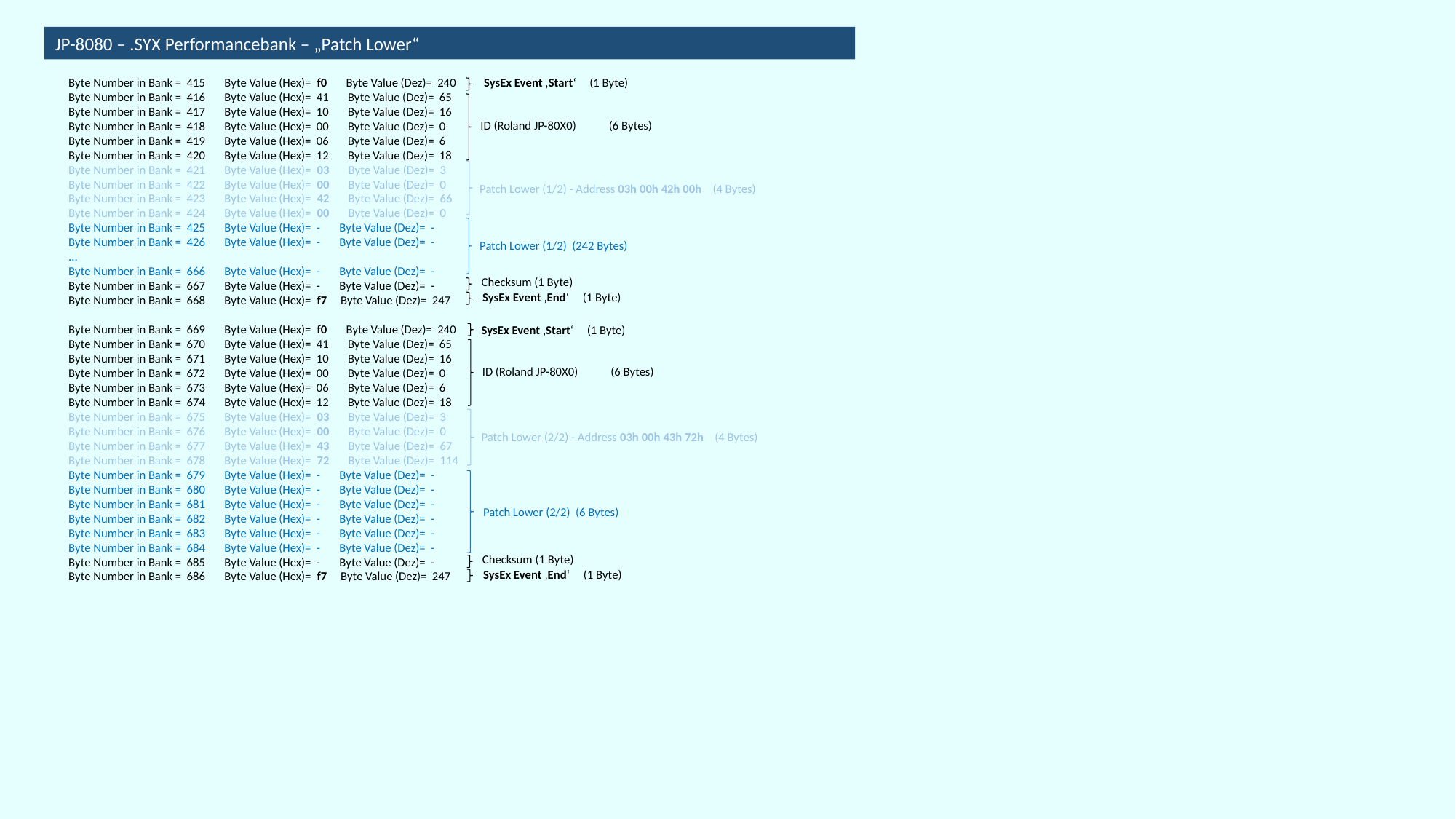

JP-8080 – .SYX Performancebank – „Patch Lower“
Byte Number in Bank =  415       Byte Value (Hex)=  f0       Byte Value (Dez)=  240
Byte Number in Bank =  416       Byte Value (Hex)=  41       Byte Value (Dez)=  65
Byte Number in Bank =  417       Byte Value (Hex)=  10       Byte Value (Dez)=  16
Byte Number in Bank =  418       Byte Value (Hex)=  00       Byte Value (Dez)=  0
Byte Number in Bank =  419       Byte Value (Hex)=  06       Byte Value (Dez)=  6
Byte Number in Bank =  420       Byte Value (Hex)=  12       Byte Value (Dez)=  18
Byte Number in Bank =  421       Byte Value (Hex)=  03       Byte Value (Dez)=  3
Byte Number in Bank =  422       Byte Value (Hex)=  00       Byte Value (Dez)=  0
Byte Number in Bank =  423       Byte Value (Hex)=  42       Byte Value (Dez)=  66
Byte Number in Bank =  424       Byte Value (Hex)=  00       Byte Value (Dez)=  0
Byte Number in Bank =  425       Byte Value (Hex)=  -       Byte Value (Dez)=  -
Byte Number in Bank =  426       Byte Value (Hex)=  -       Byte Value (Dez)=  -
...
Byte Number in Bank =  666       Byte Value (Hex)=  -       Byte Value (Dez)=  -
Byte Number in Bank =  667       Byte Value (Hex)=  -       Byte Value (Dez)=  -
Byte Number in Bank =  668       Byte Value (Hex)=  f7     Byte Value (Dez)=  247

Byte Number in Bank =  669       Byte Value (Hex)=  f0       Byte Value (Dez)=  240
Byte Number in Bank =  670       Byte Value (Hex)=  41       Byte Value (Dez)=  65
Byte Number in Bank =  671       Byte Value (Hex)=  10       Byte Value (Dez)=  16
Byte Number in Bank =  672       Byte Value (Hex)=  00       Byte Value (Dez)=  0
Byte Number in Bank =  673       Byte Value (Hex)=  06       Byte Value (Dez)=  6
Byte Number in Bank =  674       Byte Value (Hex)=  12       Byte Value (Dez)=  18
Byte Number in Bank =  675       Byte Value (Hex)=  03       Byte Value (Dez)=  3
Byte Number in Bank =  676       Byte Value (Hex)=  00       Byte Value (Dez)=  0
Byte Number in Bank =  677       Byte Value (Hex)=  43       Byte Value (Dez)=  67
Byte Number in Bank =  678       Byte Value (Hex)=  72       Byte Value (Dez)=  114
Byte Number in Bank =  679       Byte Value (Hex)=  -       Byte Value (Dez)=  -
Byte Number in Bank =  680       Byte Value (Hex)=  -       Byte Value (Dez)=  -
Byte Number in Bank =  681       Byte Value (Hex)=  -       Byte Value (Dez)=  -
Byte Number in Bank =  682       Byte Value (Hex)=  -       Byte Value (Dez)=  -
Byte Number in Bank =  683       Byte Value (Hex)=  -       Byte Value (Dez)=  -
Byte Number in Bank =  684       Byte Value (Hex)=  -       Byte Value (Dez)=  -
Byte Number in Bank =  685       Byte Value (Hex)=  -       Byte Value (Dez)=  -
Byte Number in Bank =  686       Byte Value (Hex)=  f7     Byte Value (Dez)=  247
SysEx Event ‚Start‘     (1 Byte)

ID (Roland JP-80X0)            (6 Bytes)

Patch Lower (1/2) - Address 03h 00h 42h 00h    (4 Bytes)

Patch Lower (1/2)  (242 Bytes)
Checksum (1 Byte)

SysEx Event ‚End‘     (1 Byte)

SysEx Event ‚Start‘     (1 Byte)

ID (Roland JP-80X0)            (6 Bytes)

Patch Lower (2/2) - Address 03h 00h 43h 72h    (4 Bytes)

Patch Lower (2/2)  (6 Bytes)
Checksum (1 Byte)

SysEx Event ‚End‘     (1 Byte)